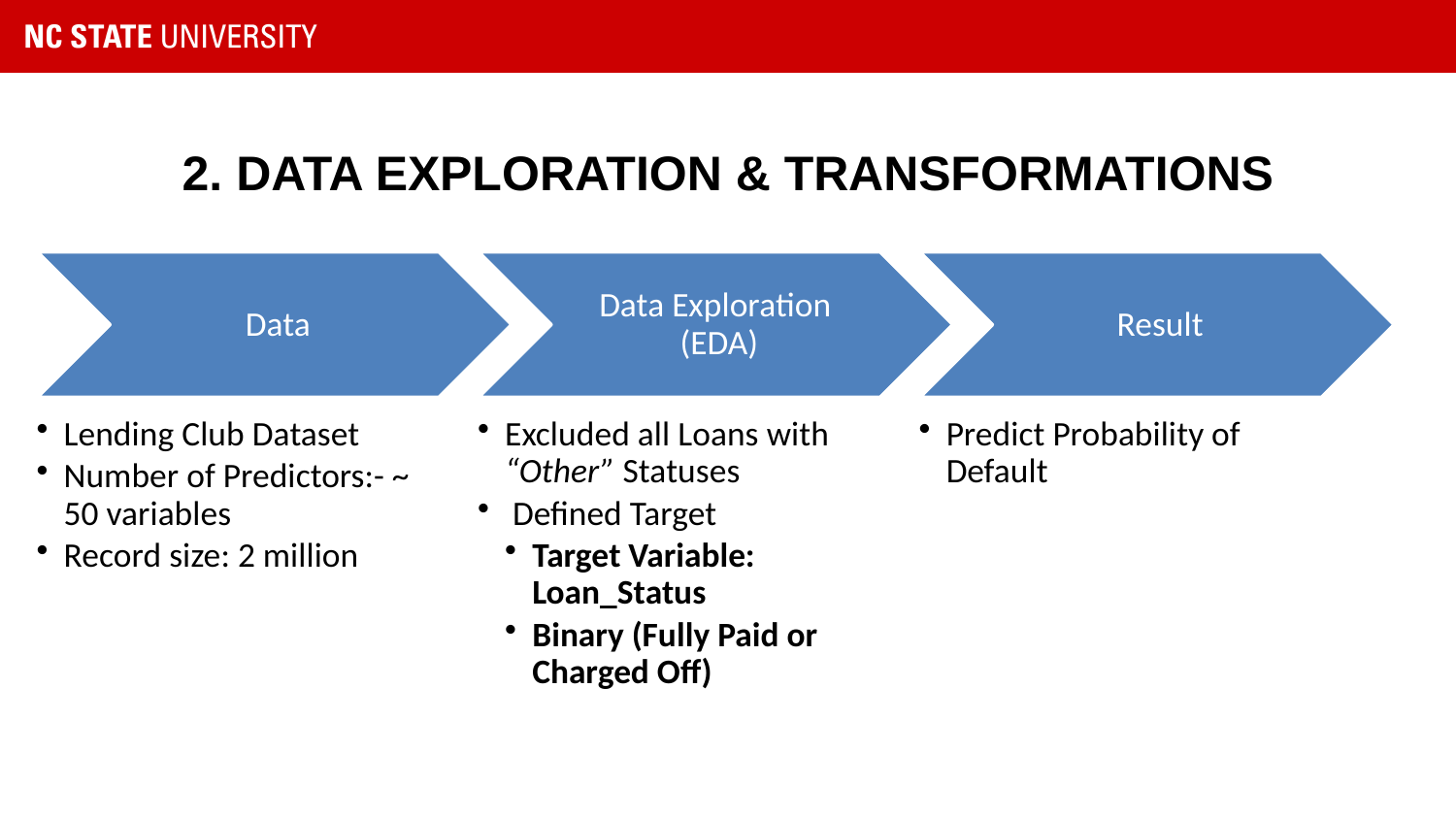

# 2. Data Exploration & Transformations
Data
Lending Club Dataset
Number of Predictors:- ~ 50 variables
Record size: 2 million
Data Exploration  (EDA)
Excluded all Loans with “Other” Statuses
 Defined Target
Target Variable: Loan_Status
Binary (Fully Paid or  Charged Off)
Result
Predict Probability of Default